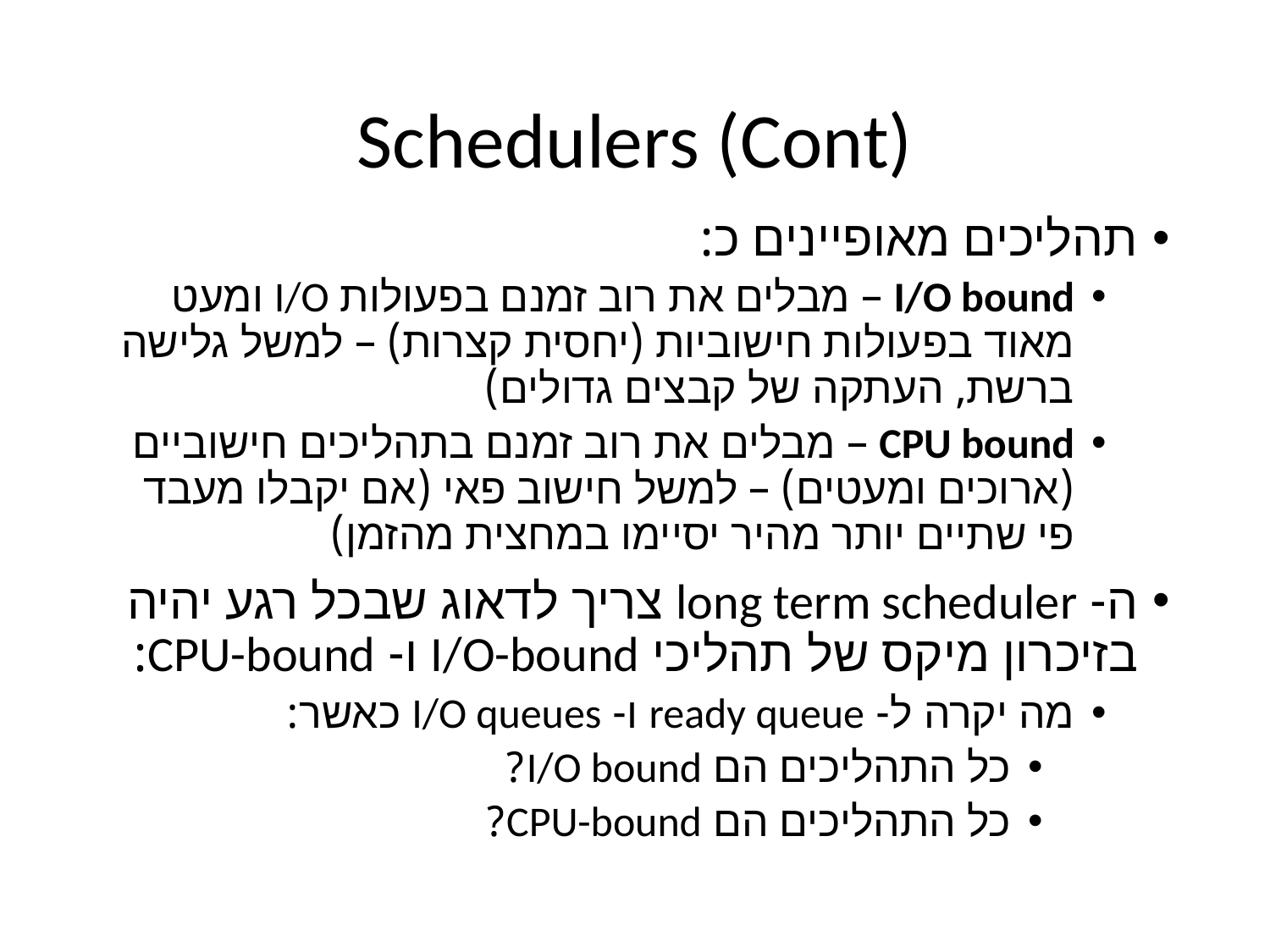

# Schedulers (Cont)
תהליכים מאופיינים כ:
I/O bound – מבלים את רוב זמנם בפעולות I/O ומעט מאוד בפעולות חישוביות (יחסית קצרות) – למשל גלישה ברשת, העתקה של קבצים גדולים)
CPU bound – מבלים את רוב זמנם בתהליכים חישוביים (ארוכים ומעטים) – למשל חישוב פאי (אם יקבלו מעבד פי שתיים יותר מהיר יסיימו במחצית מהזמן)
ה- long term scheduler צריך לדאוג שבכל רגע יהיה בזיכרון מיקס של תהליכי I/O-bound ו- CPU-bound:
מה יקרה ל- ready queue ו- I/O queues כאשר:
כל התהליכים הם I/O bound?
כל התהליכים הם CPU-bound?